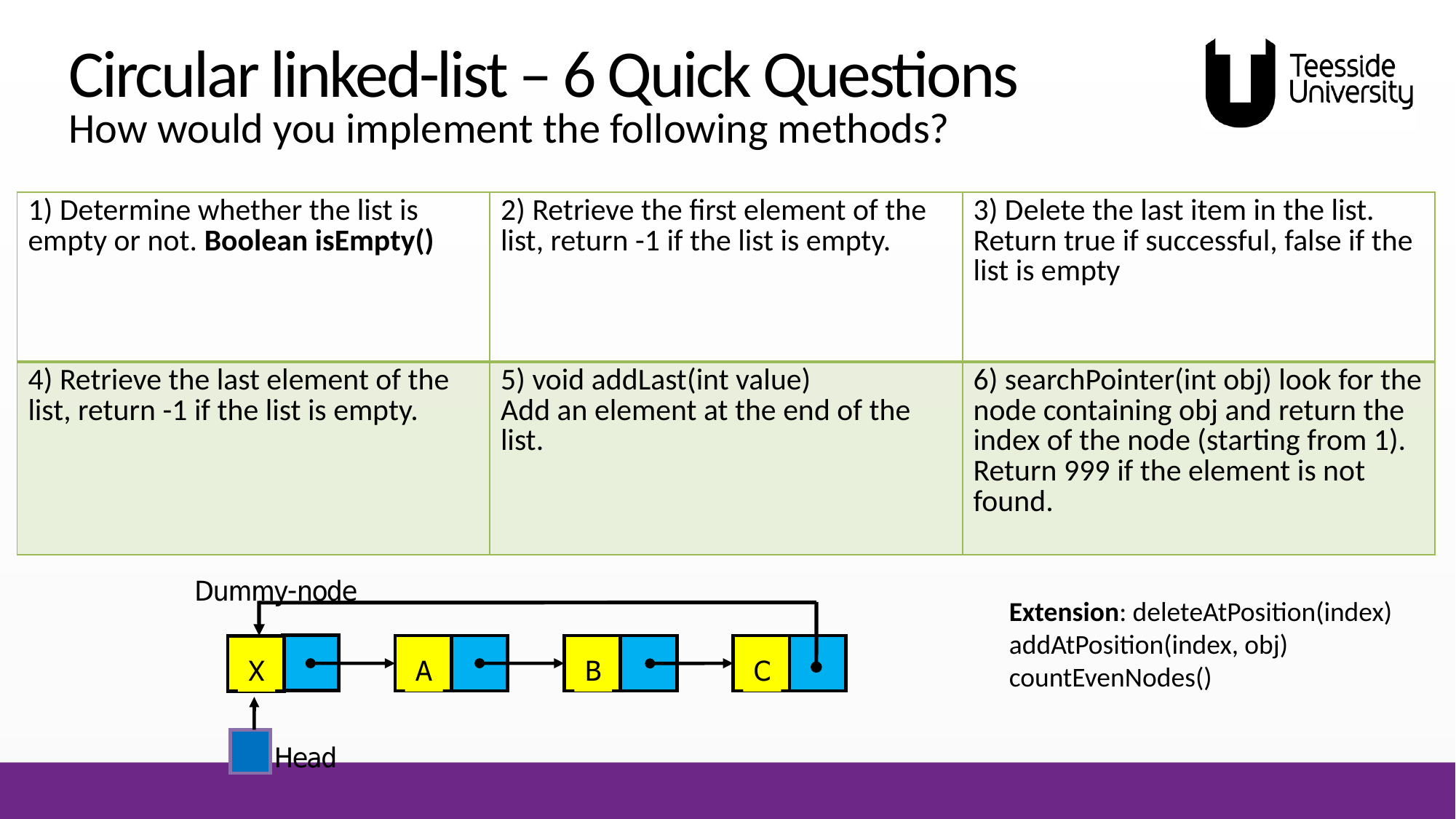

# Circular linked-list – 6 Quick Questions
How would you implement the following methods?
| 1) Determine whether the list is empty or not. Boolean isEmpty() | 2) Retrieve the first element of the list, return -1 if the list is empty. | 3) Delete the last item in the list. Return true if successful, false if the list is empty |
| --- | --- | --- |
| 4) Retrieve the last element of the list, return -1 if the list is empty. | 5) void addLast(int value) Add an element at the end of the list. | 6) searchPointer(int obj) look for the node containing obj and return the index of the node (starting from 1). Return 999 if the element is not found. |
Dummy-node

A

B

C

X

Head
Extension: deleteAtPosition(index)
addAtPosition(index, obj)
countEvenNodes()